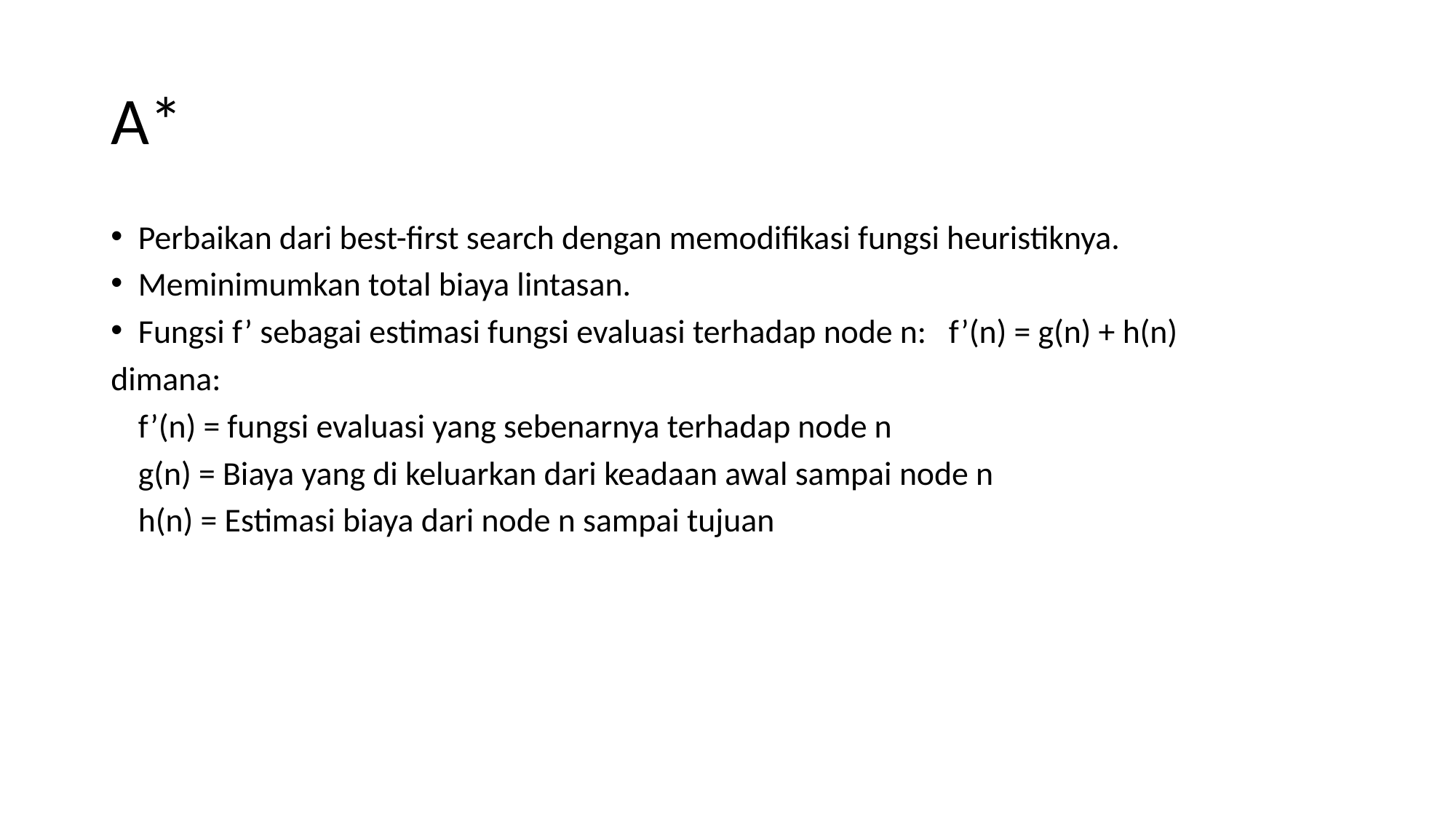

# A*
Perbaikan dari best-first search dengan memodifikasi fungsi heuristiknya.
Meminimumkan total biaya lintasan.
Fungsi f’ sebagai estimasi fungsi evaluasi terhadap node n:   f’(n) = g(n) + h(n)
dimana:
	f’(n) = fungsi evaluasi yang sebenarnya terhadap node n
	g(n) = Biaya yang di keluarkan dari keadaan awal sampai node n
	h(n) = Estimasi biaya dari node n sampai tujuan